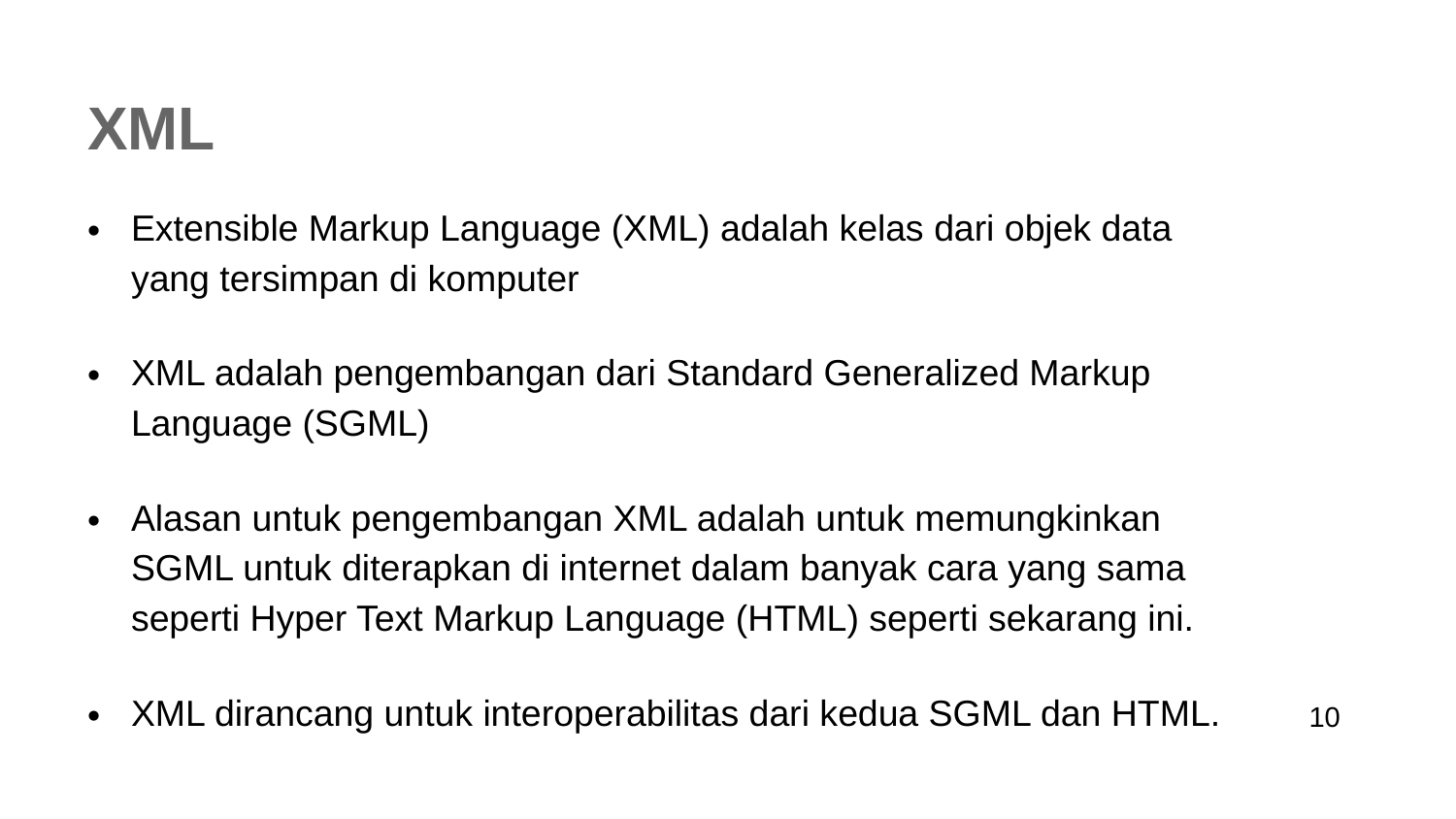

# XML
Extensible Markup Language (XML) adalah kelas dari objek data yang tersimpan di komputer
XML adalah pengembangan dari Standard Generalized Markup Language (SGML)
Alasan untuk pengembangan XML adalah untuk memungkinkan SGML untuk diterapkan di internet dalam banyak cara yang sama seperti Hyper Text Markup Language (HTML) seperti sekarang ini.
XML dirancang untuk interoperabilitas dari kedua SGML dan HTML.
10